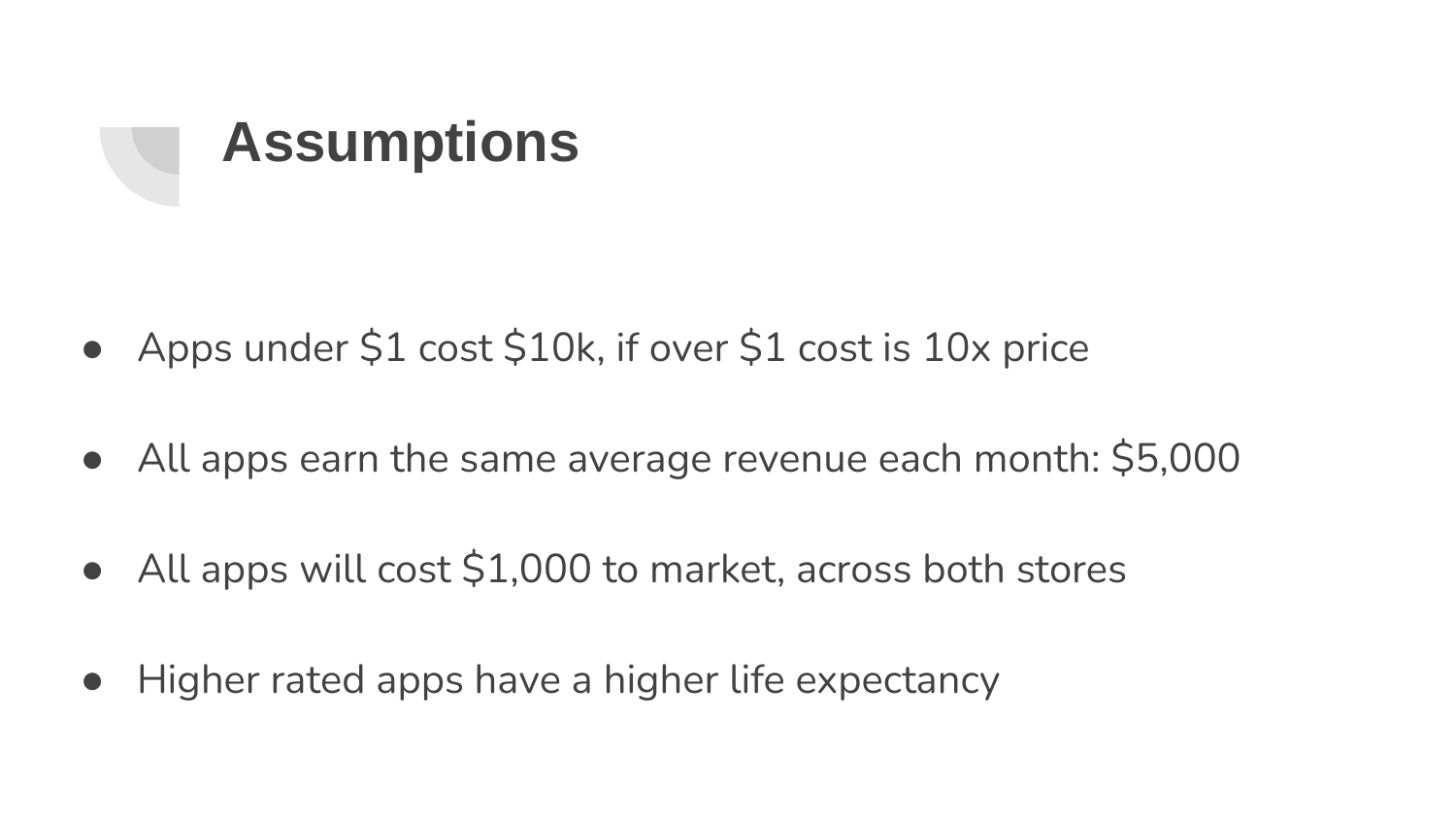

# Assumptions
Apps under $1 cost $10k, if over $1 cost is 10x price
All apps earn the same average revenue each month: $5,000
All apps will cost $1,000 to market, across both stores
Higher rated apps have a higher life expectancy